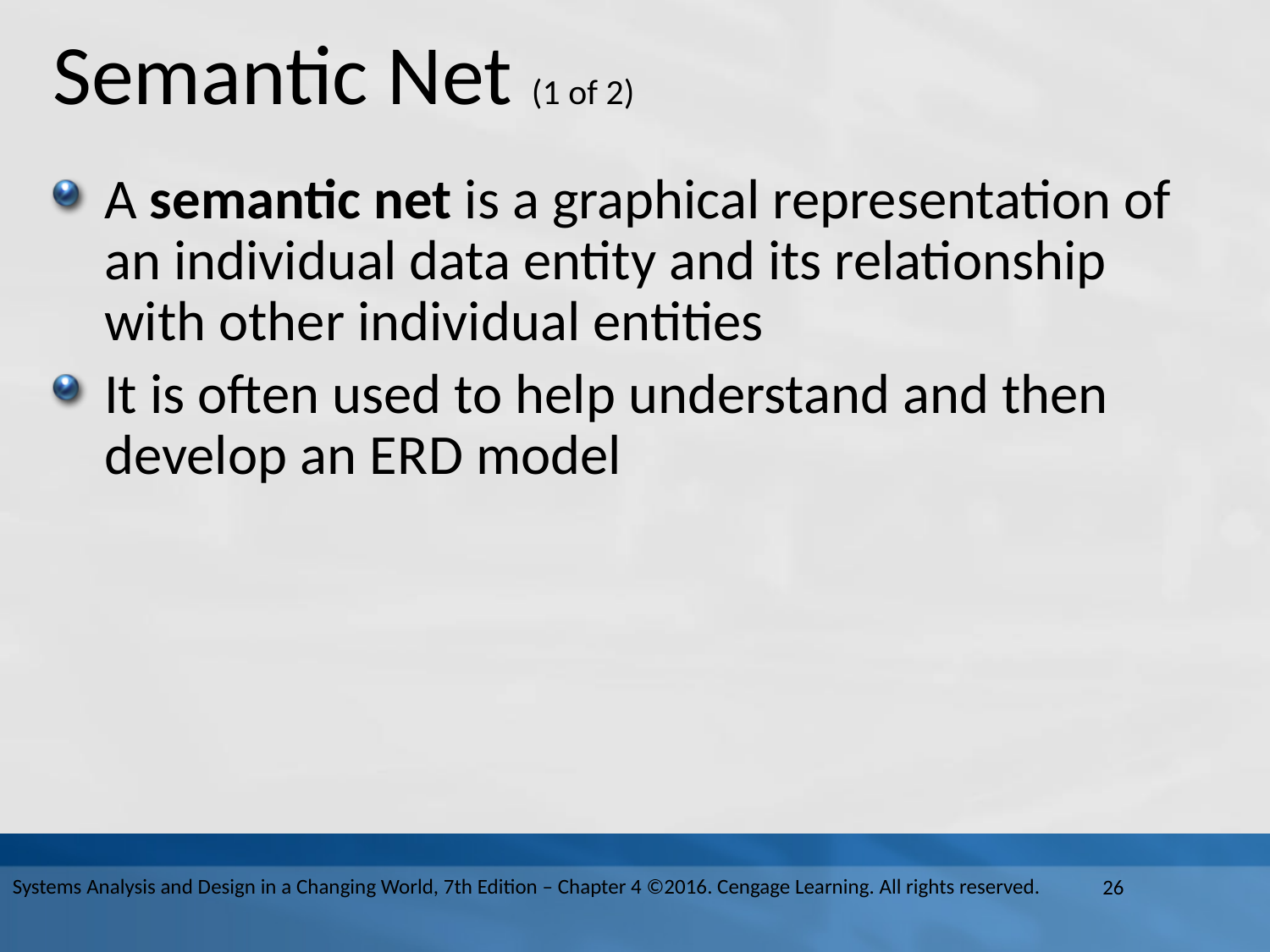

# Semantic Net (1 of 2)
A semantic net is a graphical representation of an individual data entity and its relationship with other individual entities
It is often used to help understand and then develop an E R D model
Systems Analysis and Design in a Changing World, 7th Edition – Chapter 4 ©2016. Cengage Learning. All rights reserved.
26